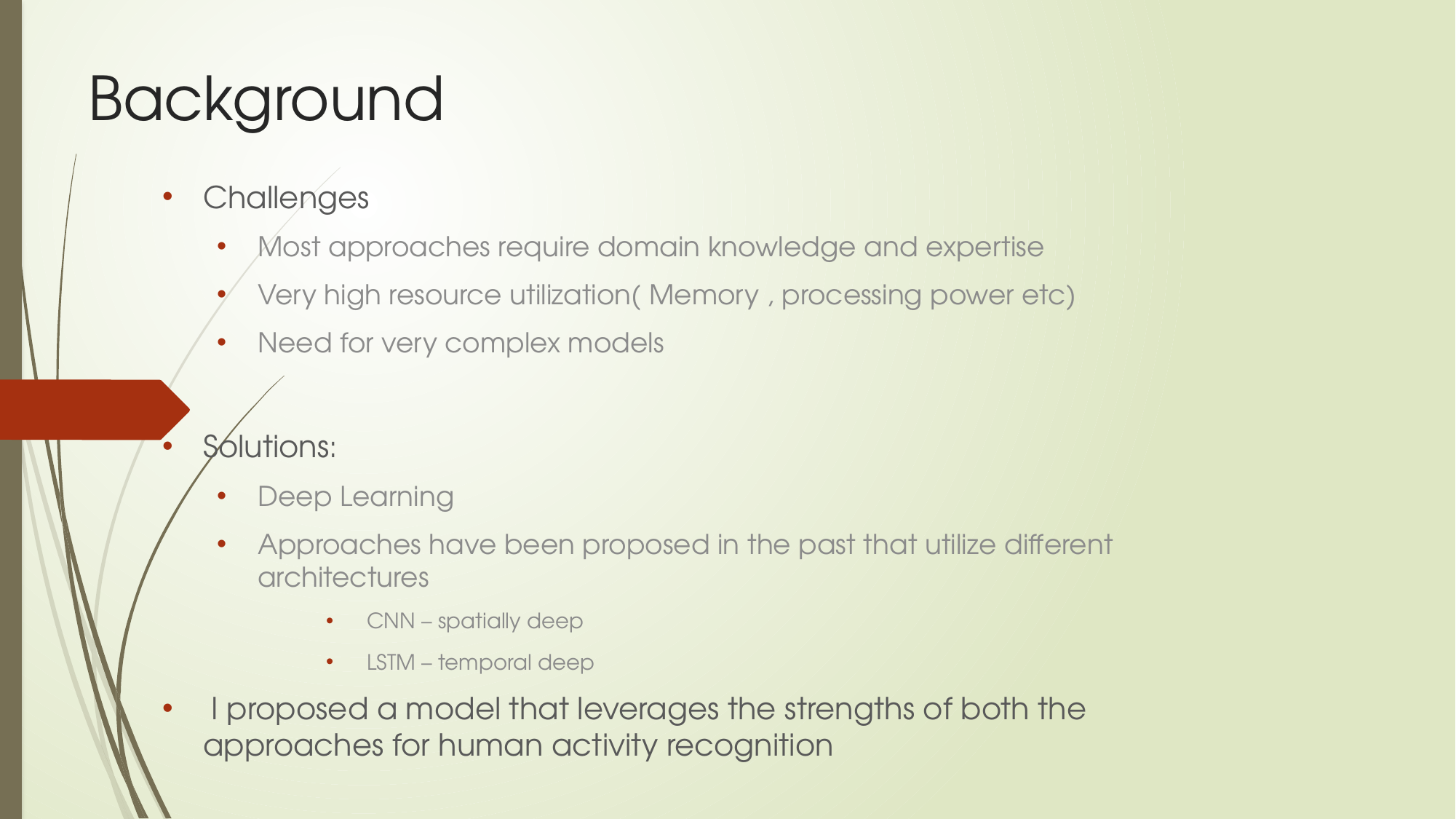

# Background
Challenges
Most approaches require domain knowledge and expertise
Very high resource utilization( Memory , processing power etc)
Need for very complex models

Solutions:
Deep Learning
Approaches have been proposed in the past that utilize different architectures
CNN – spatially deep
LSTM – temporal deep
 I proposed a model that leverages the strengths of both the approaches for human activity recognition